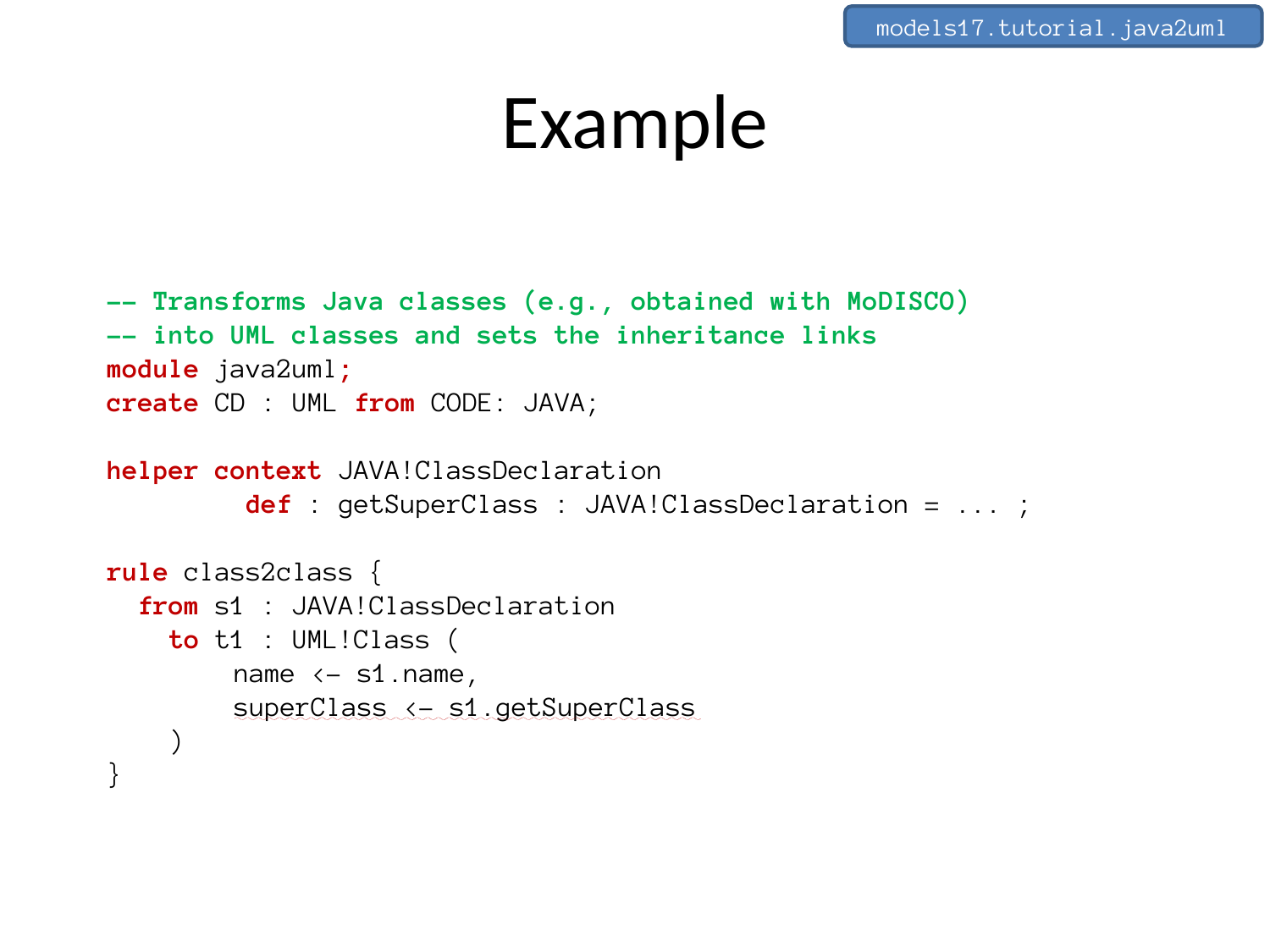

models17.tutorial.java2uml
# Example
-- Transforms Java classes (e.g., obtained with MoDISCO)
-- into UML classes and sets the inheritance links
module java2uml;
create CD : UML from CODE: JAVA;

helper context JAVA!ClassDeclaration
         def : getSuperClass : JAVA!ClassDeclaration = ... ;

rule class2class {
  from s1 : JAVA!ClassDeclaration
    to t1 : UML!Class (
	name <- s1.name,
	superClass <- s1.getSuperClass
    )
}